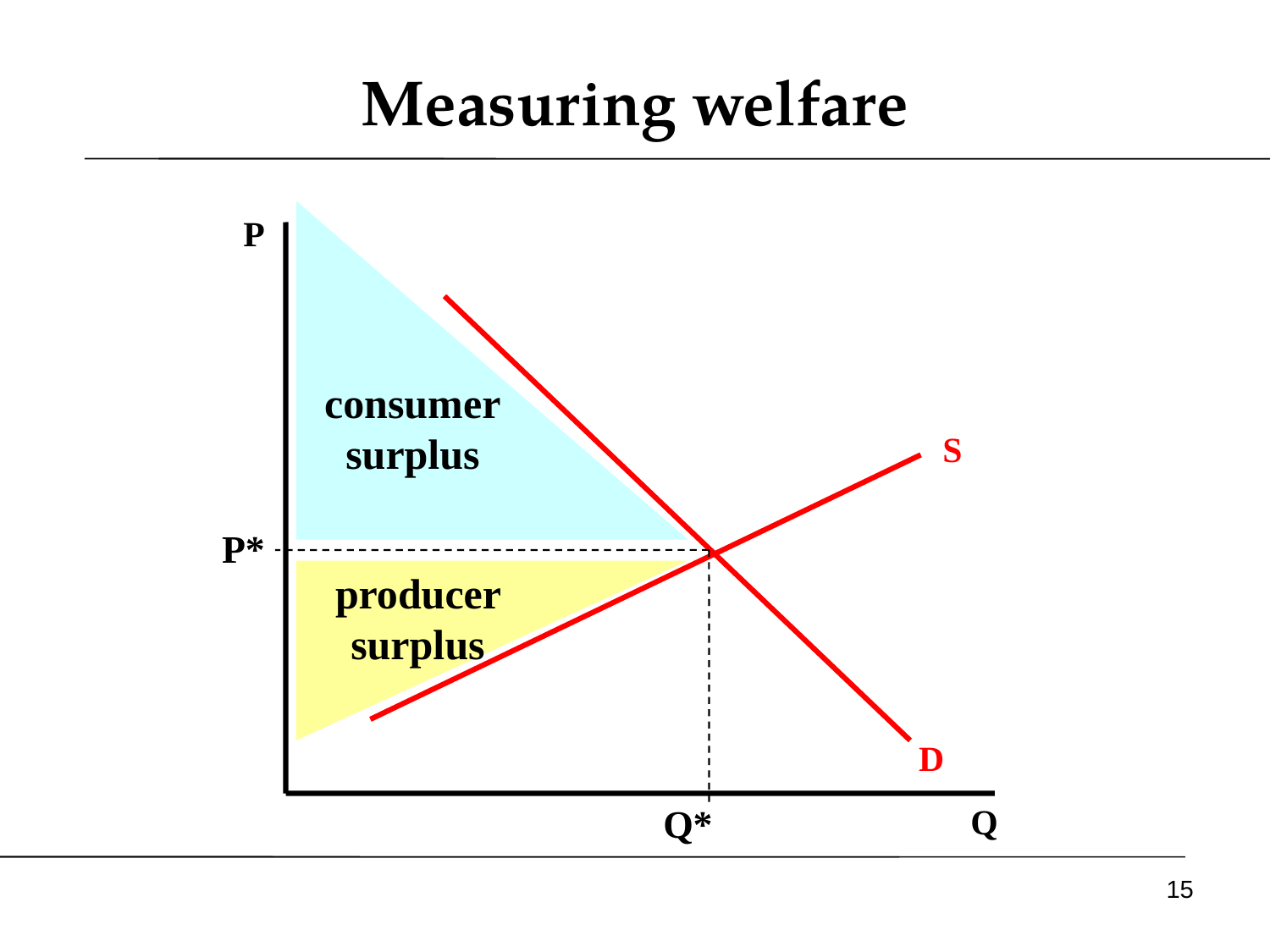

# Measuring welfare

P

consumer
surplus
S

P*

producer surplus
D

Q*
Q

15